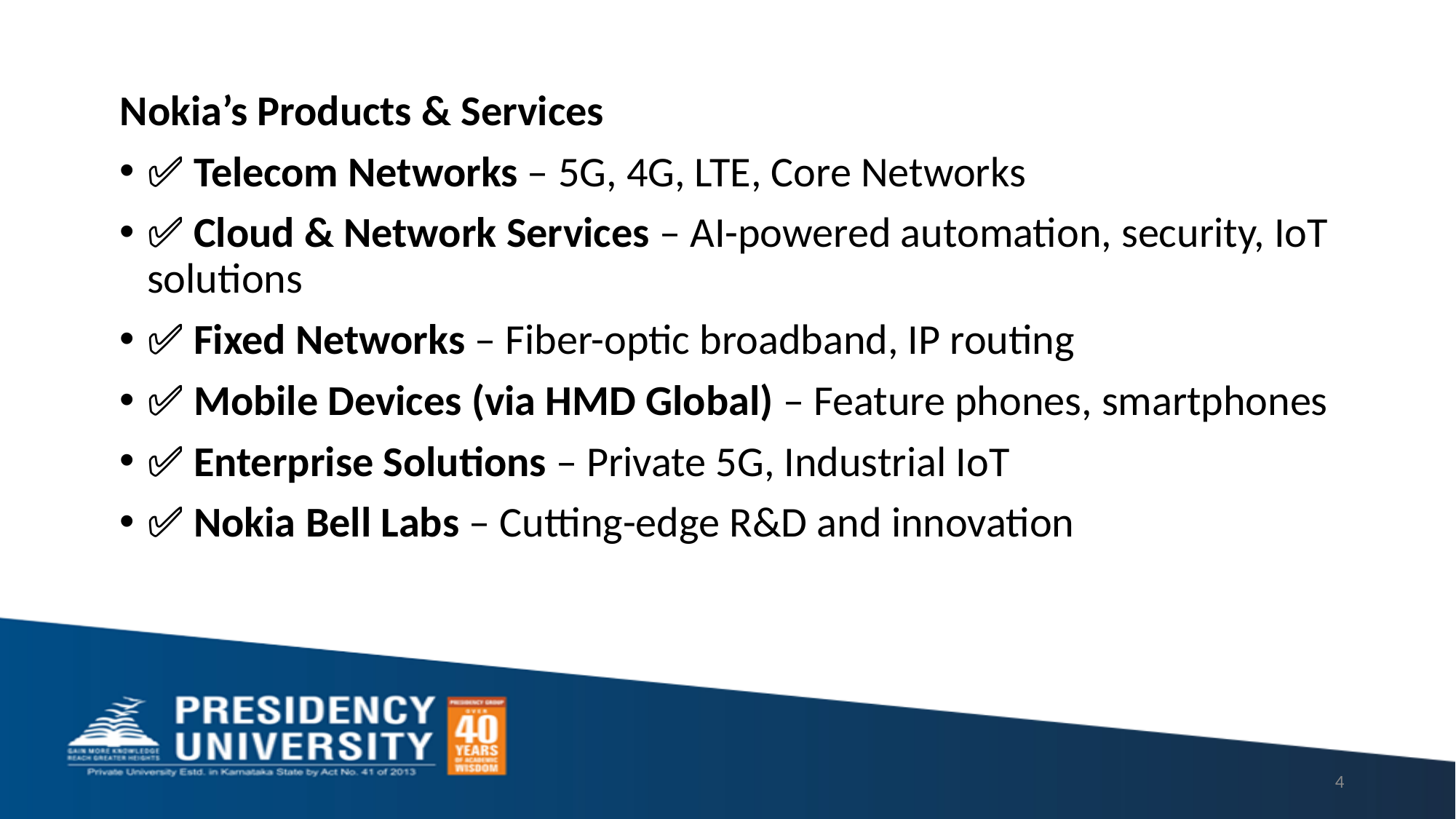

Nokia’s Products & Services
✅ Telecom Networks – 5G, 4G, LTE, Core Networks
✅ Cloud & Network Services – AI-powered automation, security, IoT solutions
✅ Fixed Networks – Fiber-optic broadband, IP routing
✅ Mobile Devices (via HMD Global) – Feature phones, smartphones
✅ Enterprise Solutions – Private 5G, Industrial IoT
✅ Nokia Bell Labs – Cutting-edge R&D and innovation

4